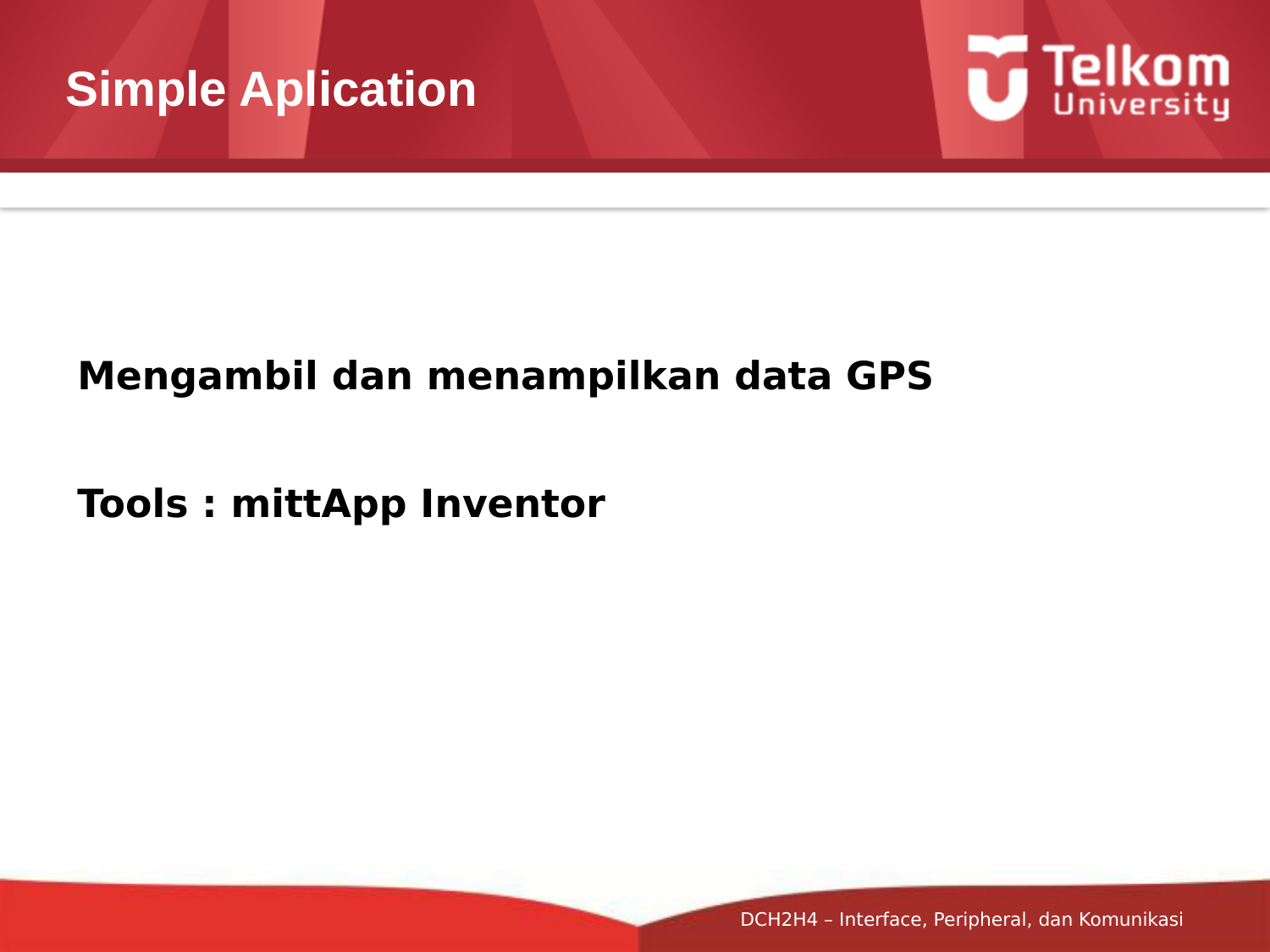

# Simple Aplication
Mengambil dan menampilkan data GPS

Tools : mittApp Inventor